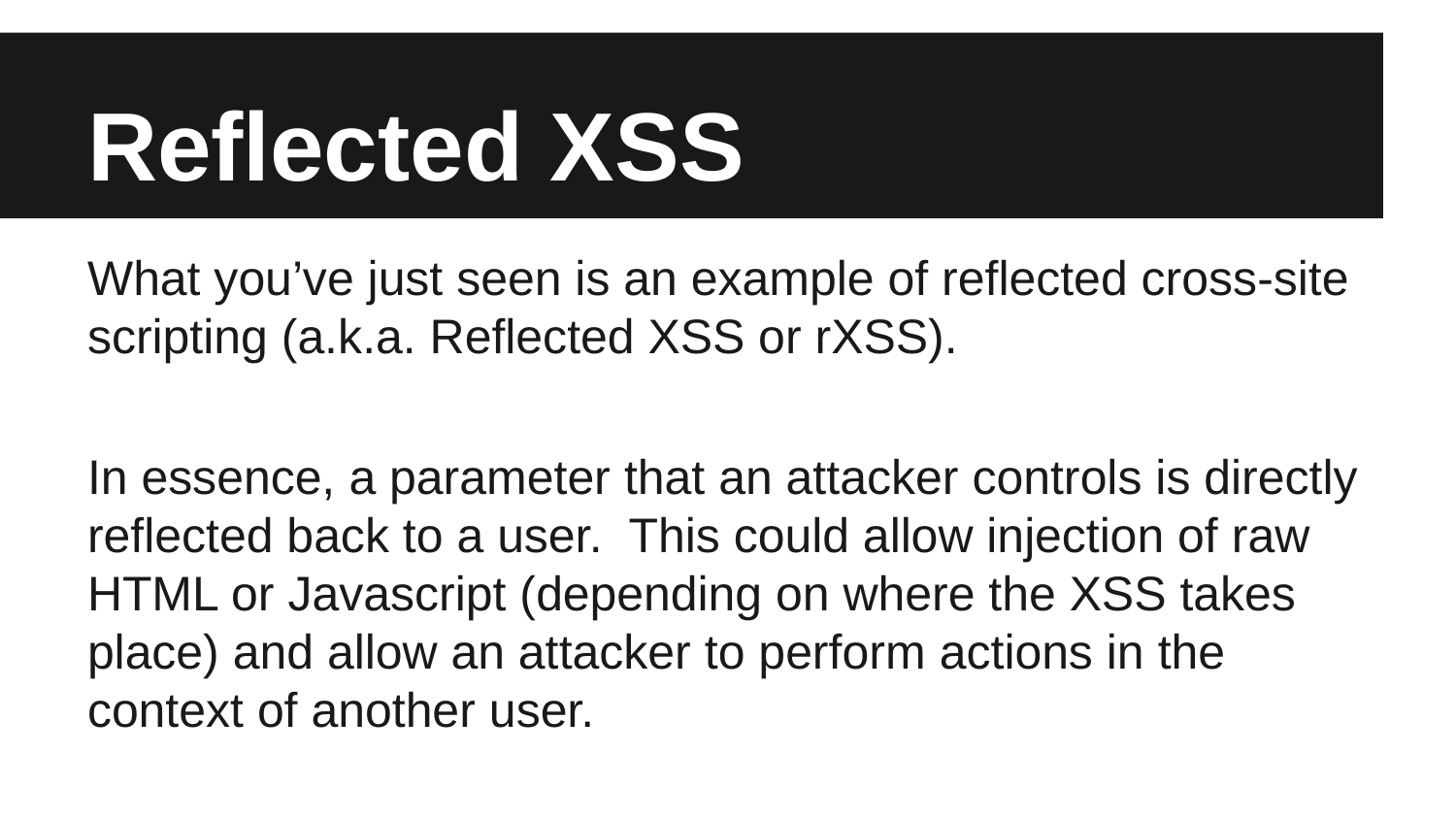

# Reflected XSS
What you’ve just seen is an example of reflected cross-site scripting (a.k.a. Reflected XSS or rXSS).

In essence, a parameter that an attacker controls is directly reflected back to a user.  This could allow injection of raw HTML or Javascript (depending on where the XSS takes place) and allow an attacker to perform actions in the context of another user.